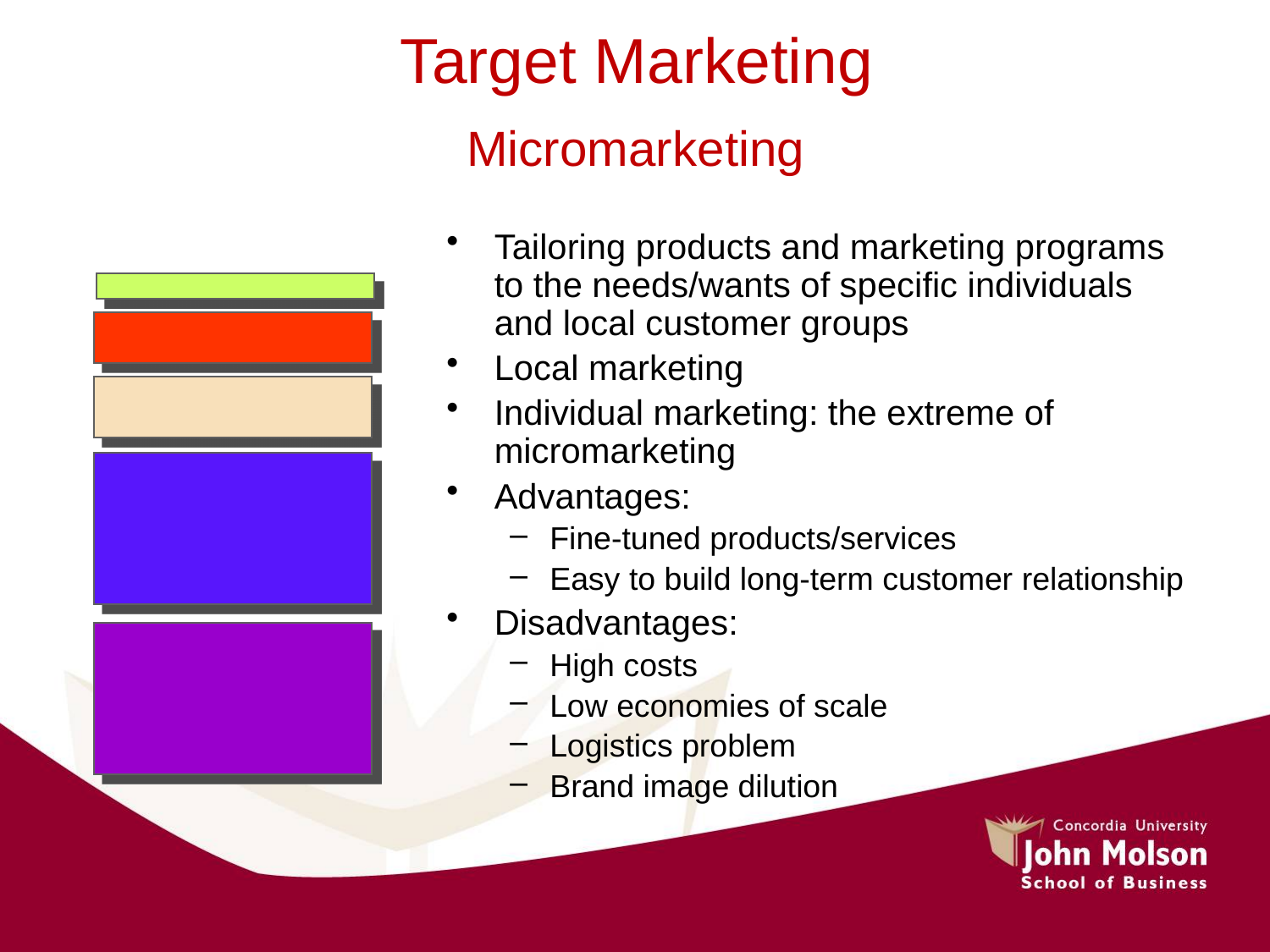

# Target Marketing Micromarketing

Tailoring products and marketing programs to the needs/wants of specific individuals and local customer groups
Local marketing
Individual marketing: the extreme of micromarketing
Advantages:
Fine-tuned products/services
Easy to build long-term customer relationship
Disadvantages:
High costs
Low economies of scale
Logistics problem
Brand image dilution